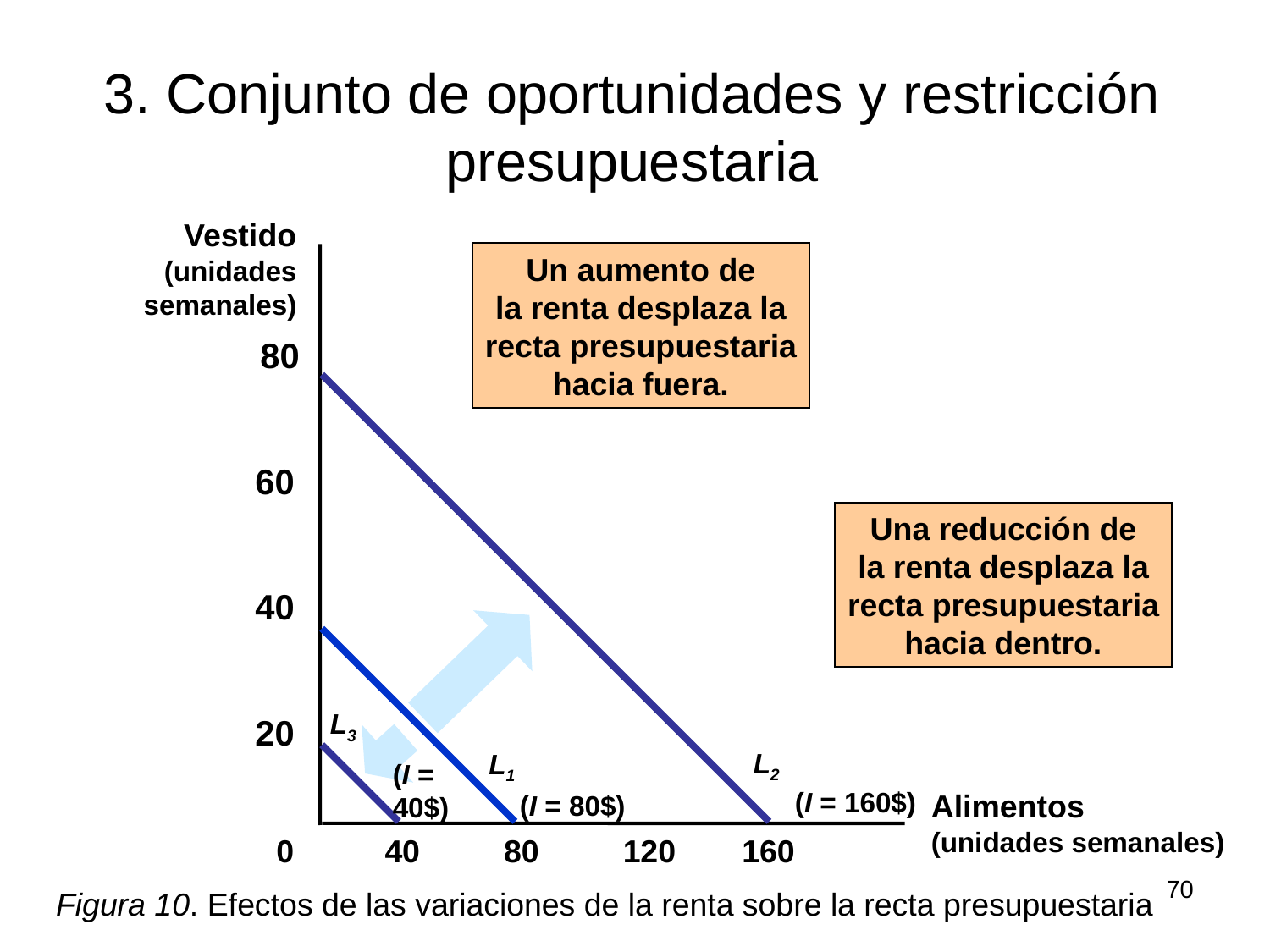

# 3. Conjunto de oportunidades y restricción presupuestaria
Vestido
(unidades semanales)
Un aumento de
la renta desplaza la
recta presupuestaria
hacia fuera.

L2
(I = 160$)

80
60
Una reducción de
la renta desplaza la
recta presupuestaria
hacia dentro.
L3

(I =
40$)
40

L1
(I = 80$)
20
Alimentos
(unidades semanales)

0
40
80
120
160
70

Figura 10. Efectos de las variaciones de la renta sobre la recta presupuestaria